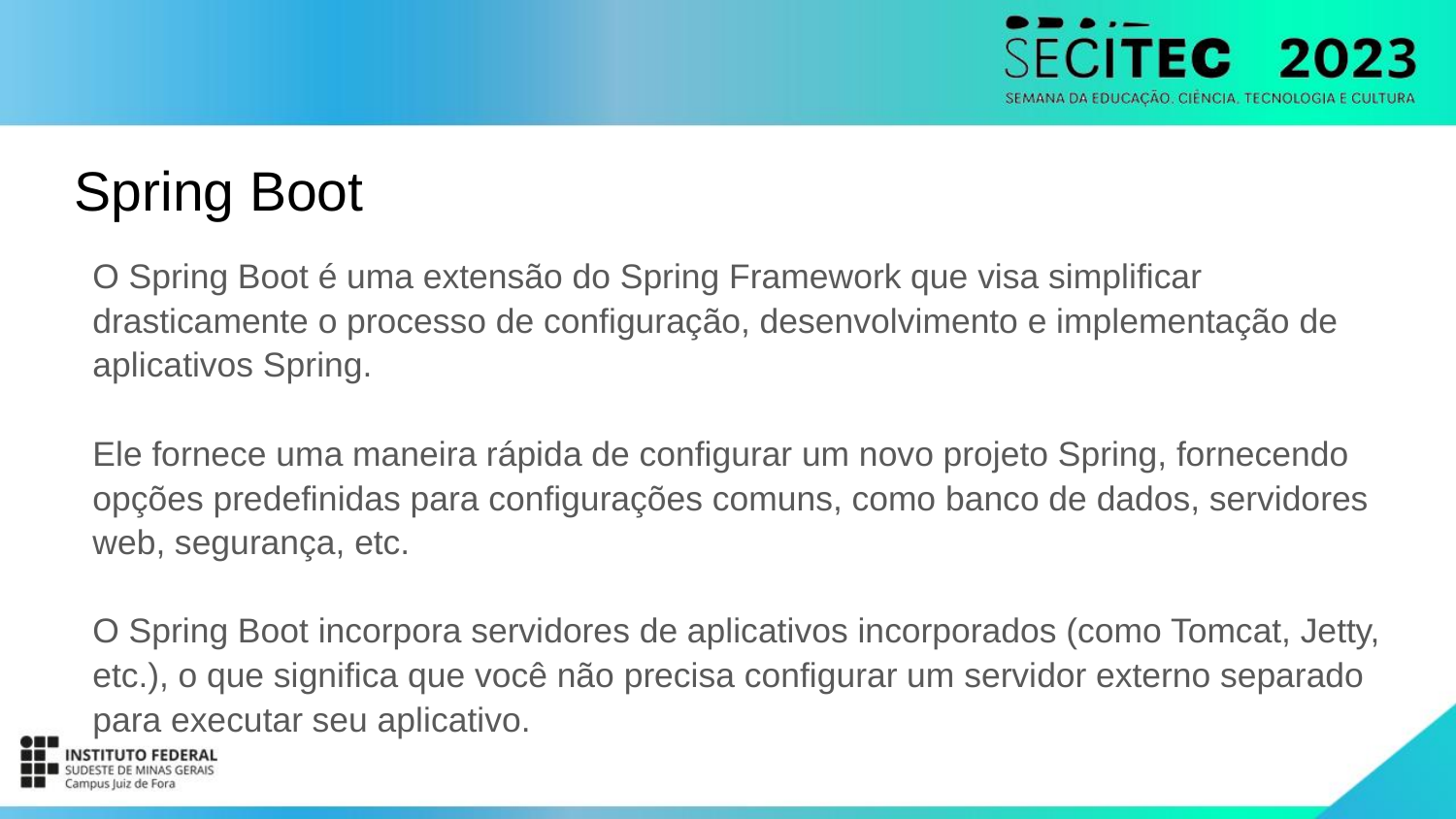

# Spring Boot
O Spring Boot é uma extensão do Spring Framework que visa simplificar drasticamente o processo de configuração, desenvolvimento e implementação de aplicativos Spring.

Ele fornece uma maneira rápida de configurar um novo projeto Spring, fornecendo opções predefinidas para configurações comuns, como banco de dados, servidores web, segurança, etc.

O Spring Boot incorpora servidores de aplicativos incorporados (como Tomcat, Jetty, etc.), o que significa que você não precisa configurar um servidor externo separado para executar seu aplicativo.